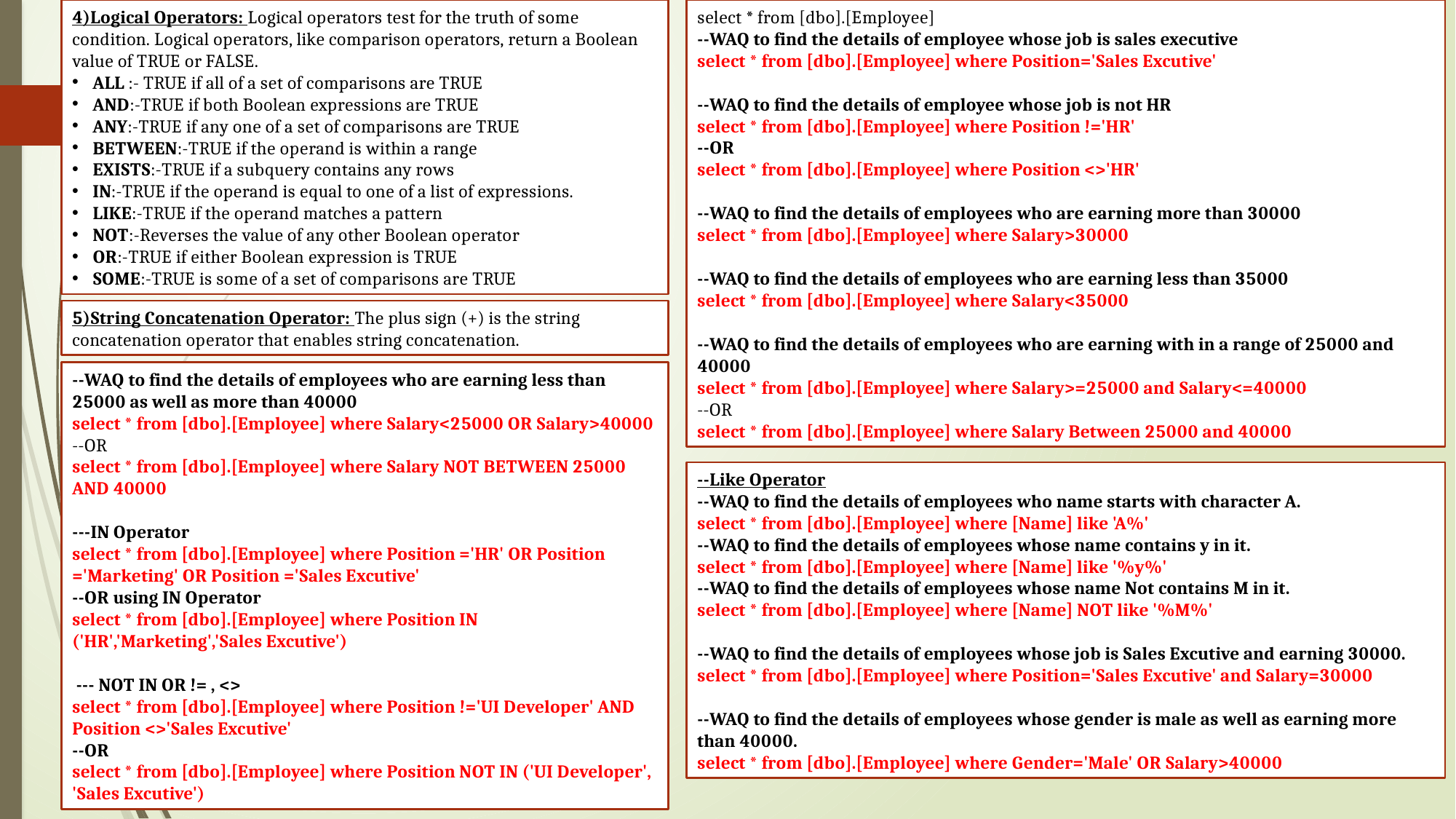

4)Logical Operators: Logical operators test for the truth of some condition. Logical operators, like comparison operators, return a Boolean value of TRUE or FALSE.
ALL :- TRUE if all of a set of comparisons are TRUE
AND:-TRUE if both Boolean expressions are TRUE
ANY:-TRUE if any one of a set of comparisons are TRUE
BETWEEN:-TRUE if the operand is within a range
EXISTS:-TRUE if a subquery contains any rows
IN:-TRUE if the operand is equal to one of a list of expressions.
LIKE:-TRUE if the operand matches a pattern
NOT:-Reverses the value of any other Boolean operator
OR:-TRUE if either Boolean expression is TRUE
SOME:-TRUE is some of a set of comparisons are TRUE
select * from [dbo].[Employee]
--WAQ to find the details of employee whose job is sales executive
select * from [dbo].[Employee] where Position='Sales Excutive'

--WAQ to find the details of employee whose job is not HR
select * from [dbo].[Employee] where Position !='HR'
--OR
select * from [dbo].[Employee] where Position <>'HR'

--WAQ to find the details of employees who are earning more than 30000
select * from [dbo].[Employee] where Salary>30000

--WAQ to find the details of employees who are earning less than 35000
select * from [dbo].[Employee] where Salary<35000

--WAQ to find the details of employees who are earning with in a range of 25000 and 40000
select * from [dbo].[Employee] where Salary>=25000 and Salary<=40000
--OR
select * from [dbo].[Employee] where Salary Between 25000 and 40000
5)String Concatenation Operator: The plus sign (+) is the string concatenation operator that enables string concatenation.
--WAQ to find the details of employees who are earning less than 25000 as well as more than 40000
select * from [dbo].[Employee] where Salary<25000 OR Salary>40000
--OR
select * from [dbo].[Employee] where Salary NOT BETWEEN 25000 AND 40000

---IN Operator
select * from [dbo].[Employee] where Position ='HR' OR Position ='Marketing' OR Position ='Sales Excutive'
--OR using IN Operator
select * from [dbo].[Employee] where Position IN ('HR','Marketing','Sales Excutive')

 --- NOT IN OR != , <>
select * from [dbo].[Employee] where Position !='UI Developer' AND Position <>'Sales Excutive'
--OR
select * from [dbo].[Employee] where Position NOT IN ('UI Developer', 'Sales Excutive')
--Like Operator
--WAQ to find the details of employees who name starts with character A.
select * from [dbo].[Employee] where [Name] like 'A%'
--WAQ to find the details of employees whose name contains y in it.
select * from [dbo].[Employee] where [Name] like '%y%'
--WAQ to find the details of employees whose name Not contains M in it.
select * from [dbo].[Employee] where [Name] NOT like '%M%'

--WAQ to find the details of employees whose job is Sales Excutive and earning 30000.
select * from [dbo].[Employee] where Position='Sales Excutive' and Salary=30000

--WAQ to find the details of employees whose gender is male as well as earning more than 40000.
select * from [dbo].[Employee] where Gender='Male' OR Salary>40000